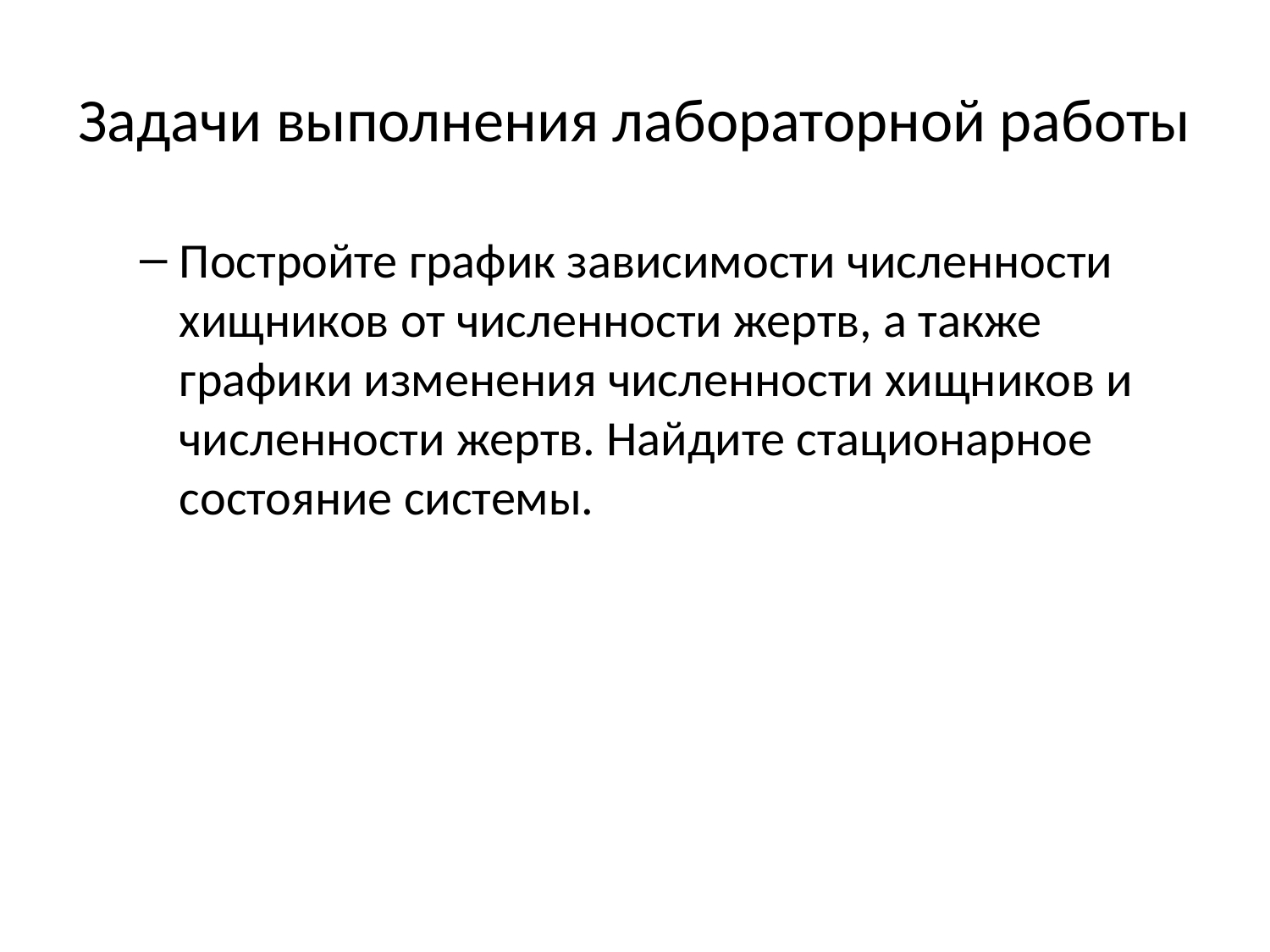

# Задачи выполнения лабораторной работы
Постройте график зависимости численности хищников от численности жертв, а также графики изменения численности хищников и численности жертв. Найдите стационарное состояние системы.